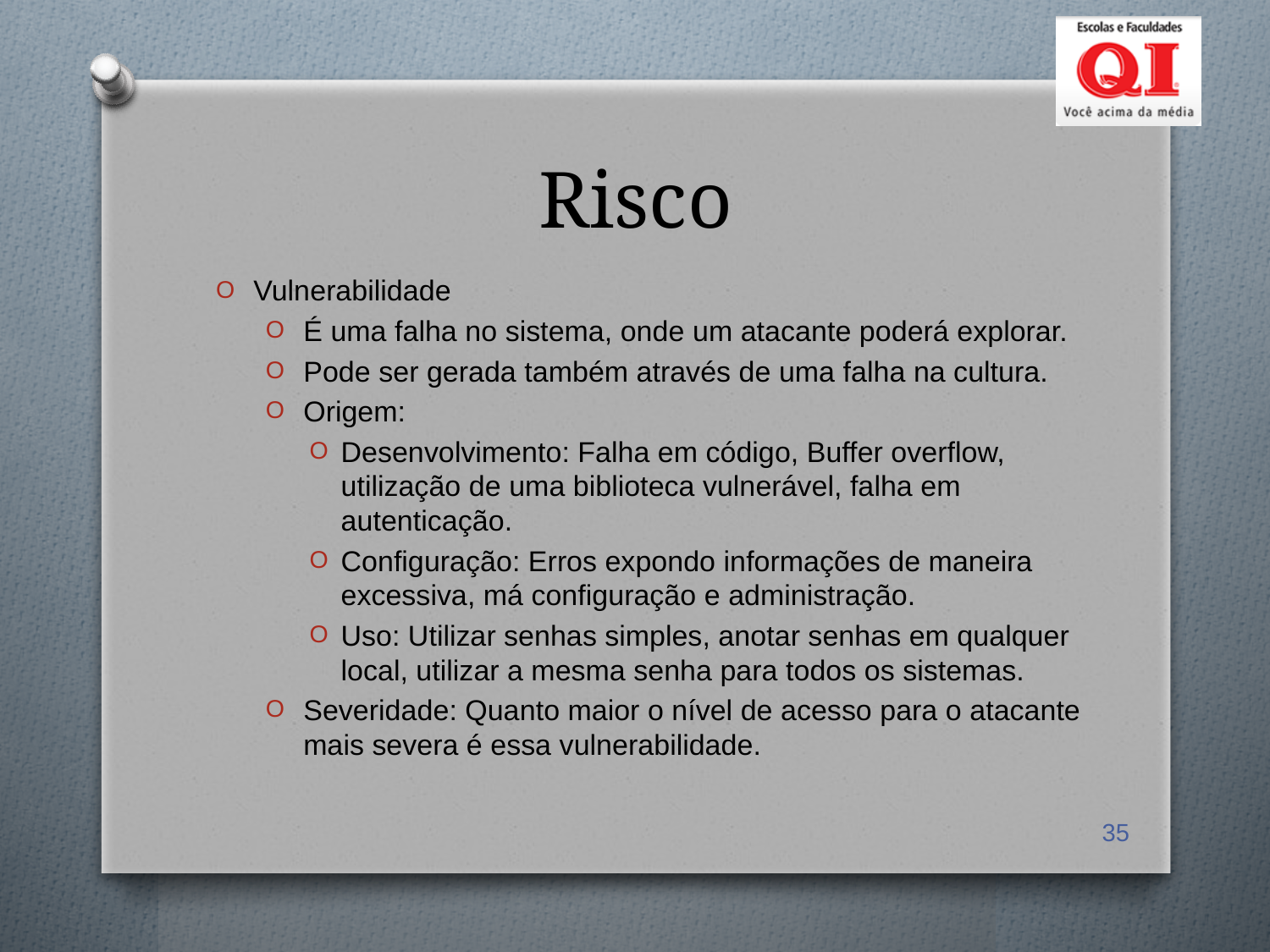

# Risco
Vulnerabilidade
É uma falha no sistema, onde um atacante poderá explorar.
Pode ser gerada também através de uma falha na cultura.
Origem:
Desenvolvimento: Falha em código, Buffer overflow, utilização de uma biblioteca vulnerável, falha em autenticação.
Configuração: Erros expondo informações de maneira excessiva, má configuração e administração.
Uso: Utilizar senhas simples, anotar senhas em qualquer local, utilizar a mesma senha para todos os sistemas.
Severidade: Quanto maior o nível de acesso para o atacante mais severa é essa vulnerabilidade.

35